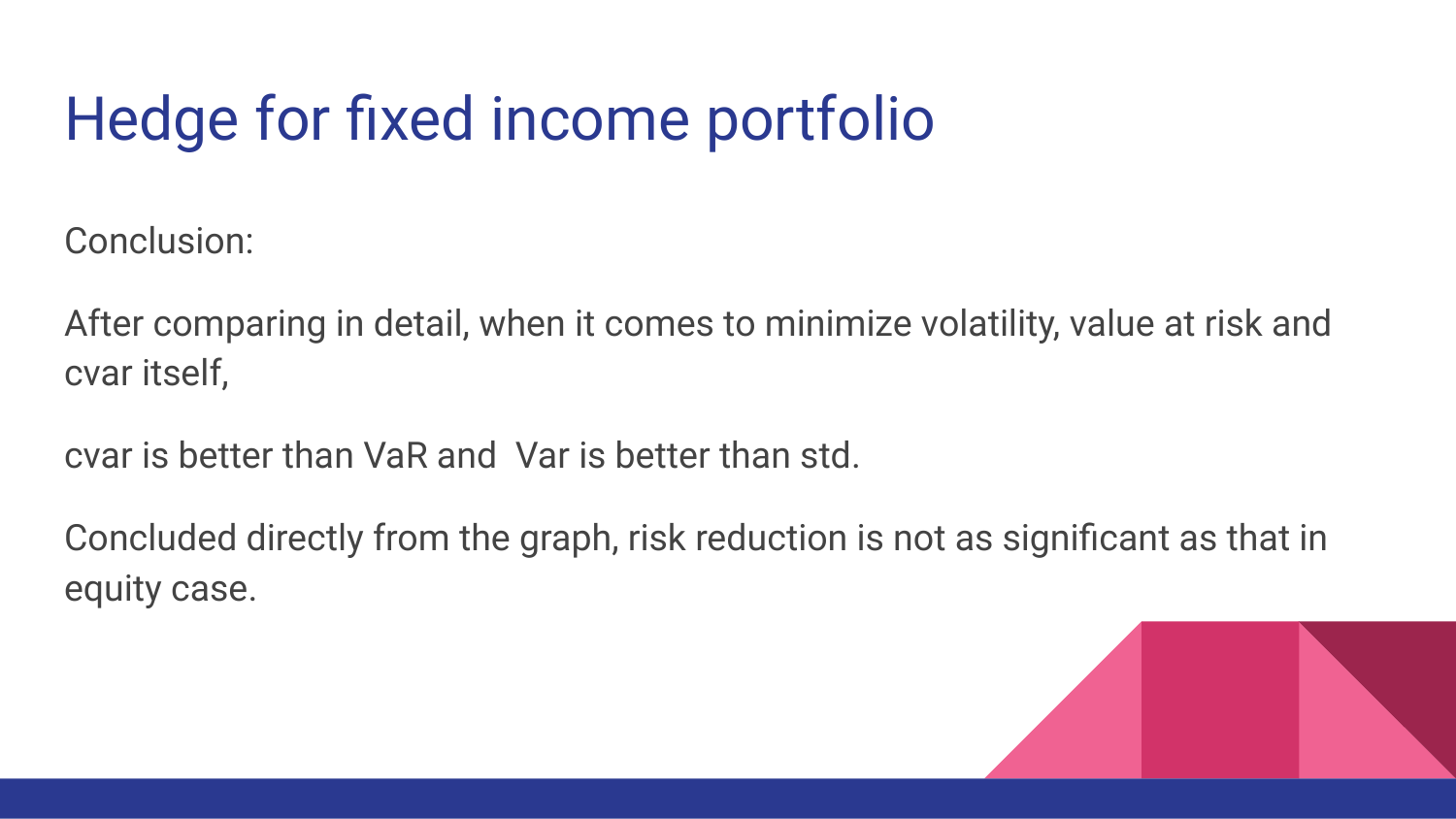

# Hedge for fixed income portfolio
Conclusion:
After comparing in detail, when it comes to minimize volatility, value at risk and cvar itself,
cvar is better than VaR and  Var is better than std.
Concluded directly from the graph, risk reduction is not as significant as that in equity case.